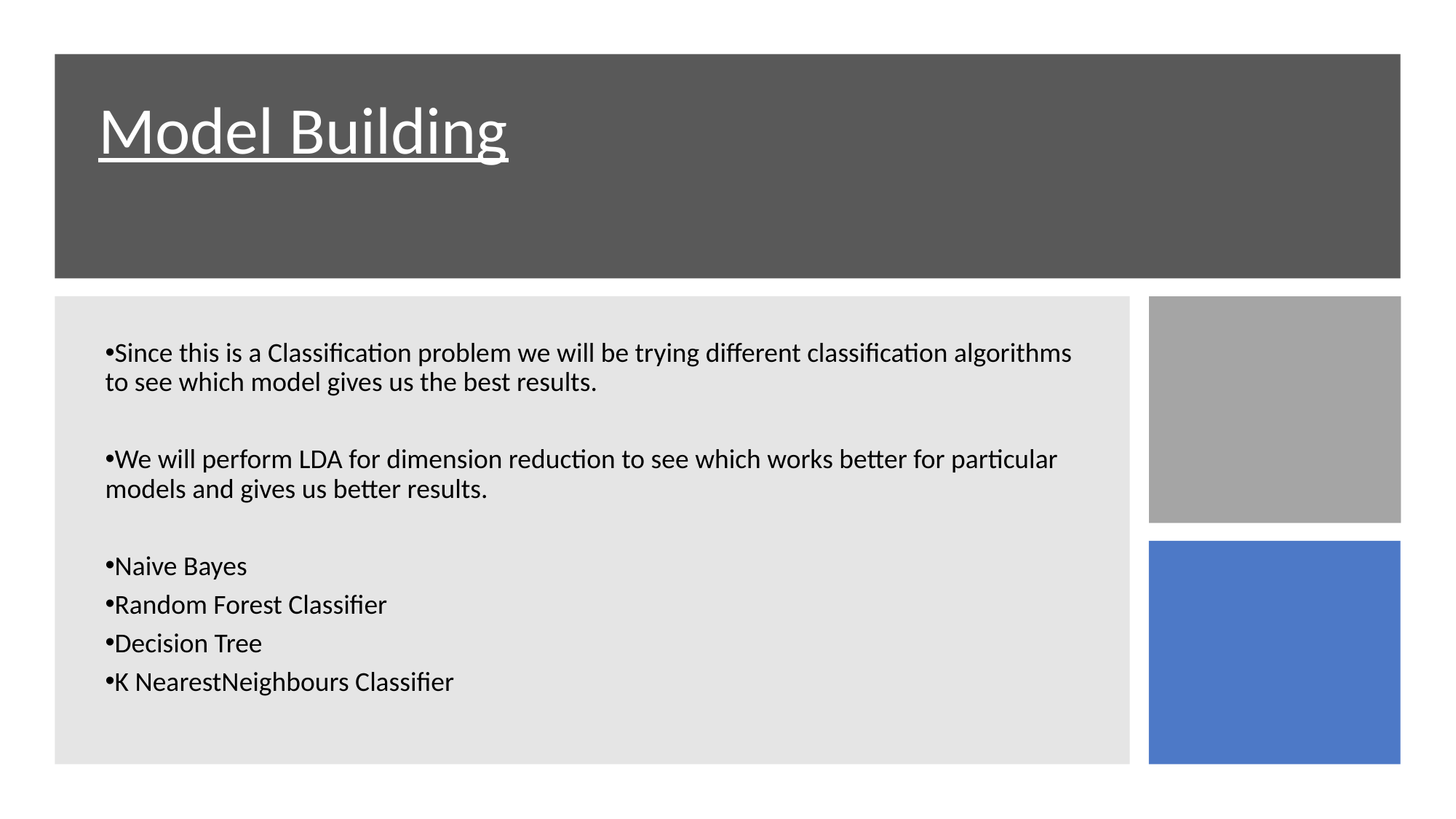

# Model Building

Since this is a Classification problem we will be trying different classification algorithms to see which model gives us the best results.

We will perform LDA for dimension reduction to see which works better for particular models and gives us better results.

Naive Bayes
Random Forest Classifier
Decision Tree
K NearestNeighbours Classifier